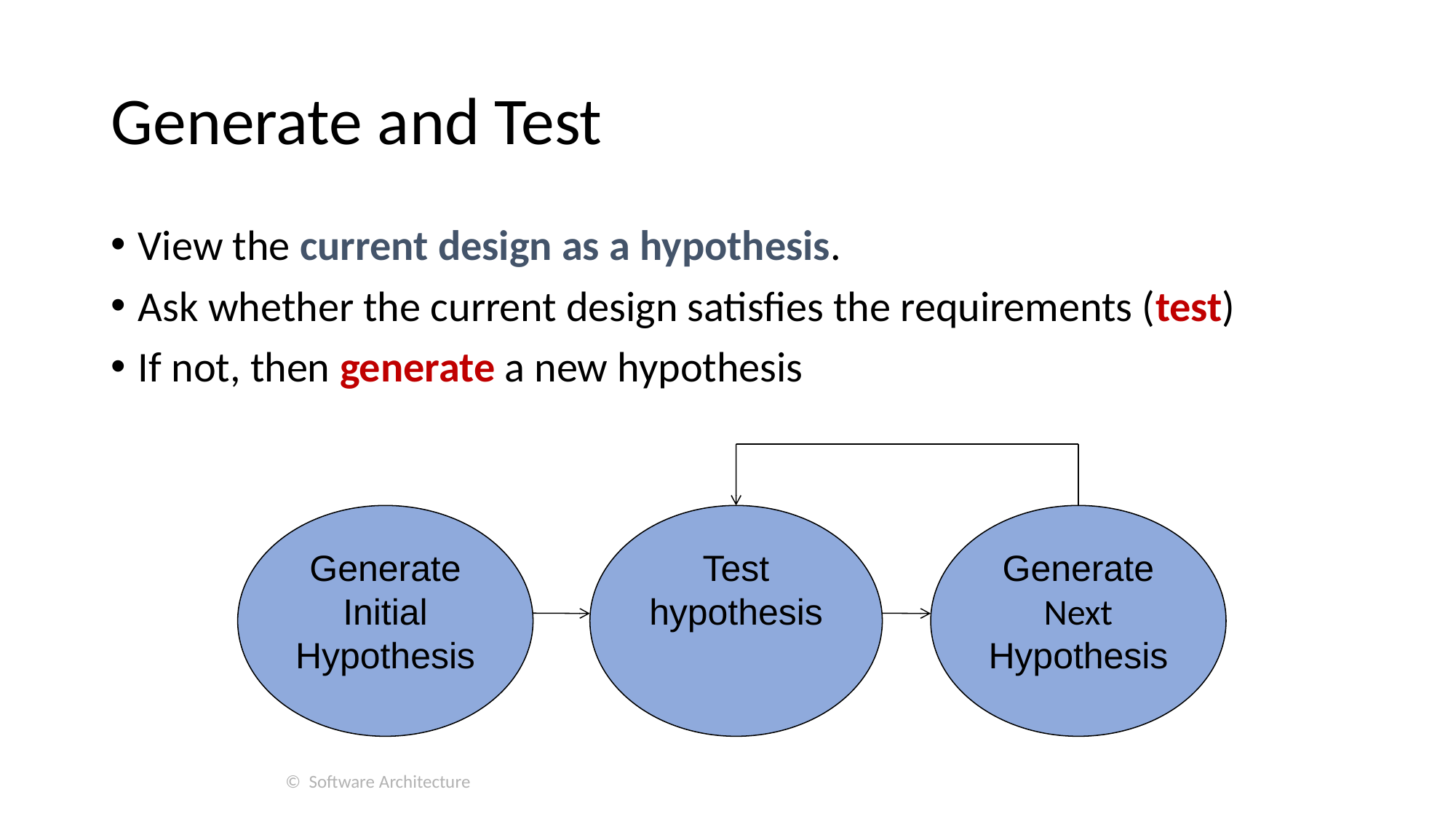

# Generate and Test
View the current design as a hypothesis.
Ask whether the current design satisfies the requirements (test)
If not, then generate a new hypothesis
Generate Initial Hypothesis
Test hypothesis
Generate Next Hypothesis
©  Software Architecture